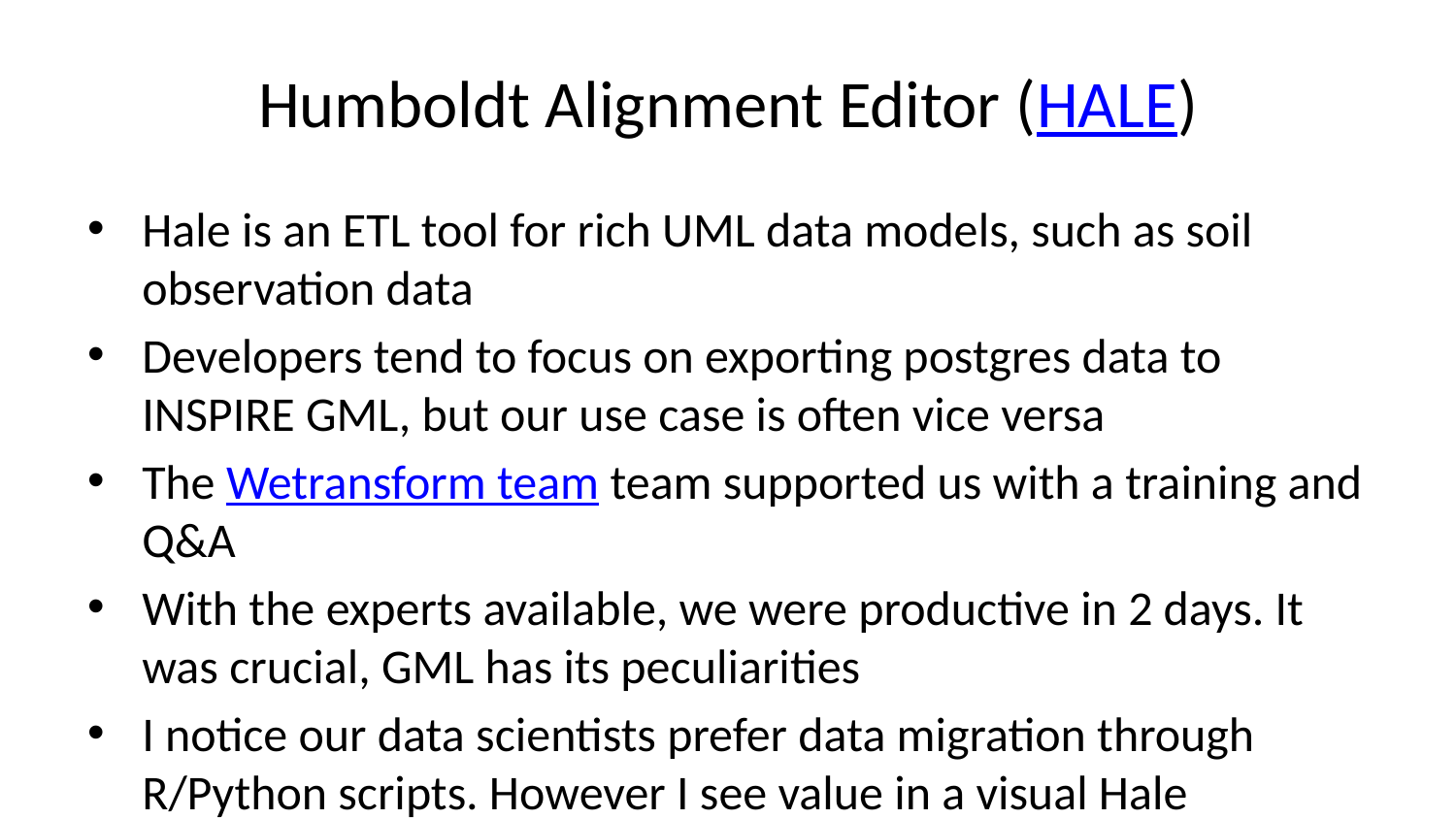

# Humboldt Alignment Editor (HALE)
Hale is an ETL tool for rich UML data models, such as soil observation data
Developers tend to focus on exporting postgres data to INSPIRE GML, but our use case is often vice versa
The Wetransform team team supported us with a training and Q&A
With the experts available, we were productive in 2 days. It was crucial, GML has its peculiarities
I notice our data scientists prefer data migration through R/Python scripts. However I see value in a visual Hale approach.